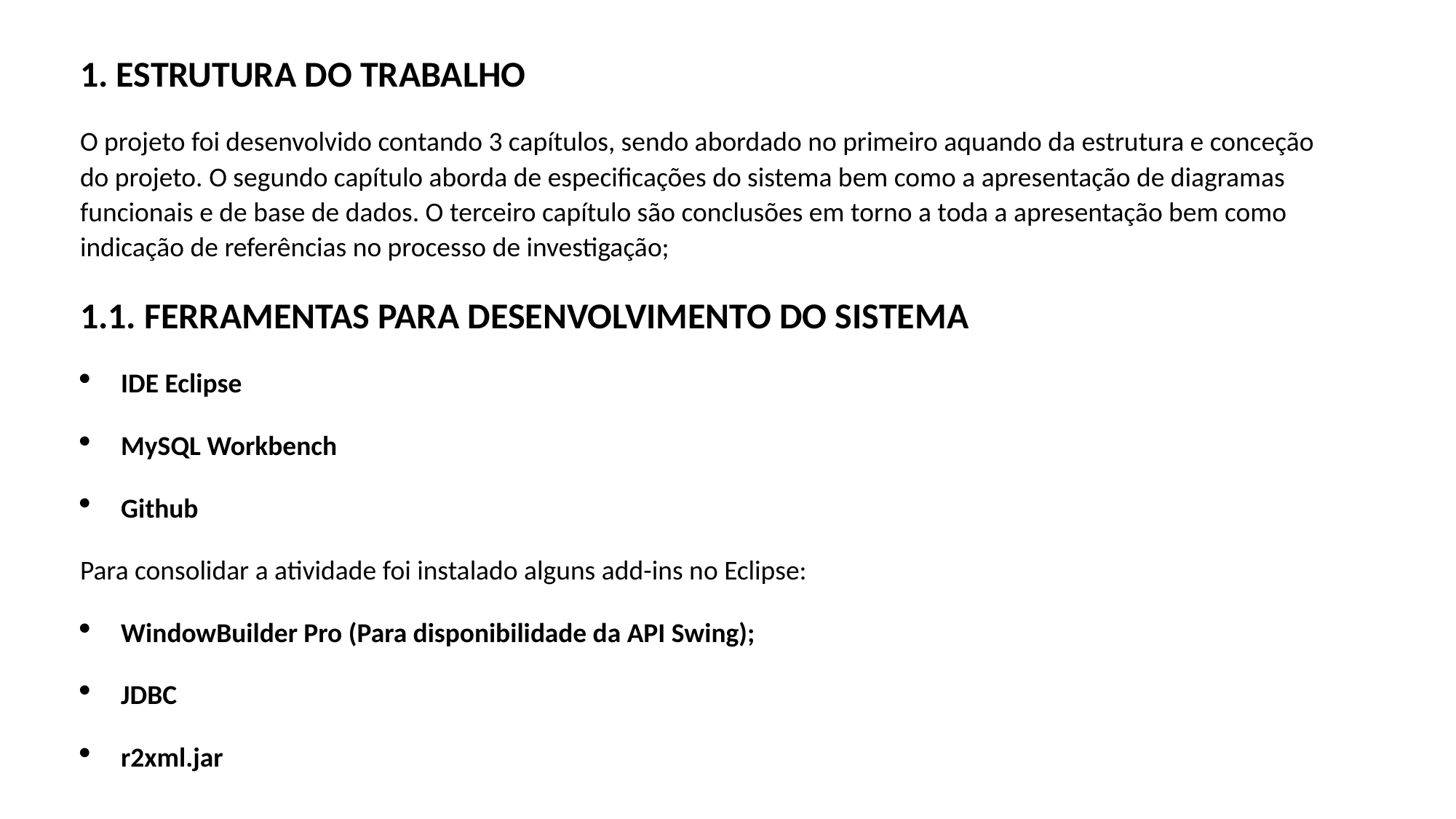

1. ESTRUTURA DO TRABALHO
O projeto foi desenvolvido contando 3 capítulos, sendo abordado no primeiro aquando da estrutura e conceção do projeto. O segundo capítulo aborda de especificações do sistema bem como a apresentação de diagramas funcionais e de base de dados. O terceiro capítulo são conclusões em torno a toda a apresentação bem como indicação de referências no processo de investigação;
1.1. FERRAMENTAS PARA DESENVOLVIMENTO DO SISTEMA
IDE Eclipse
MySQL Workbench
Github
Para consolidar a atividade foi instalado alguns add-ins no Eclipse:
WindowBuilder Pro (Para disponibilidade da API Swing);
JDBC
r2xml.jar